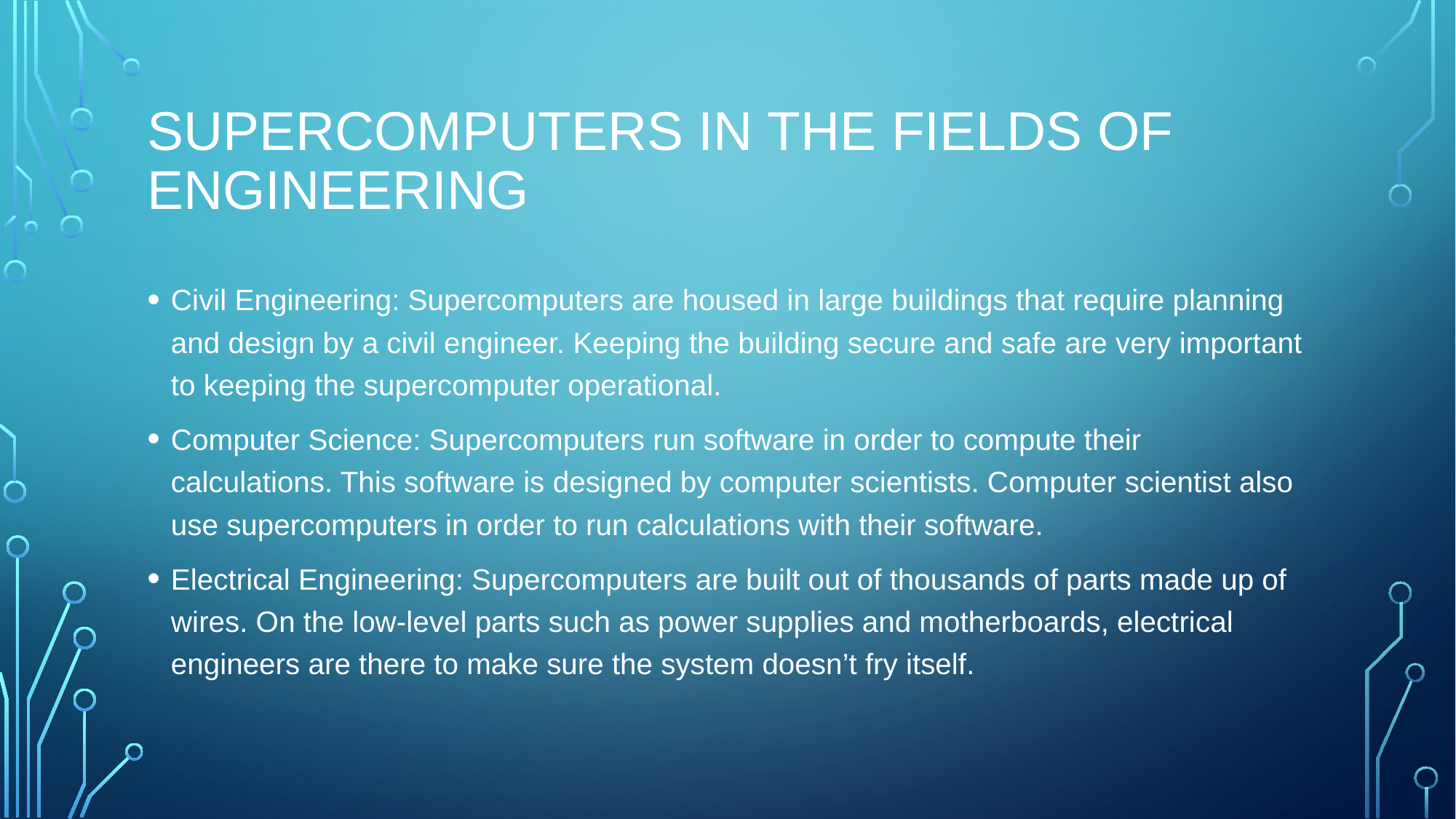

# Supercomputers in the fields of Engineering
Civil Engineering: Supercomputers are housed in large buildings that require planning and design by a civil engineer. Keeping the building secure and safe are very important to keeping the supercomputer operational.
Computer Science: Supercomputers run software in order to compute their calculations. This software is designed by computer scientists. Computer scientist also use supercomputers in order to run calculations with their software.
Electrical Engineering: Supercomputers are built out of thousands of parts made up of wires. On the low-level parts such as power supplies and motherboards, electrical engineers are there to make sure the system doesn’t fry itself.